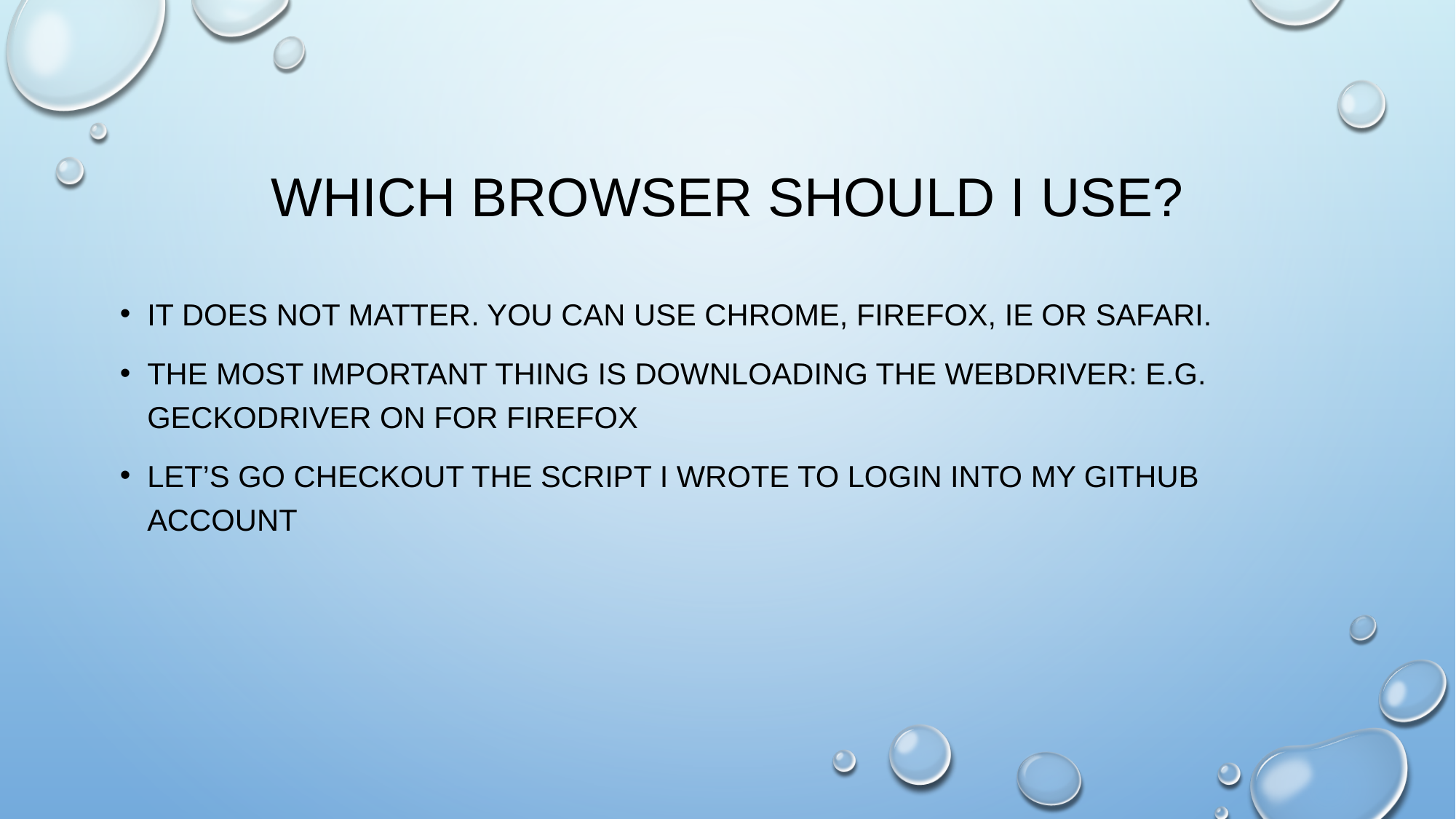

# Which browser should I use?
It does not matter. You can use chrome, Firefox, Ie or safari.
The most important thing is downloading the webdriver: e.g. geckodriver on for firefox
Let’s go checkout the script I wrote to login into my github account